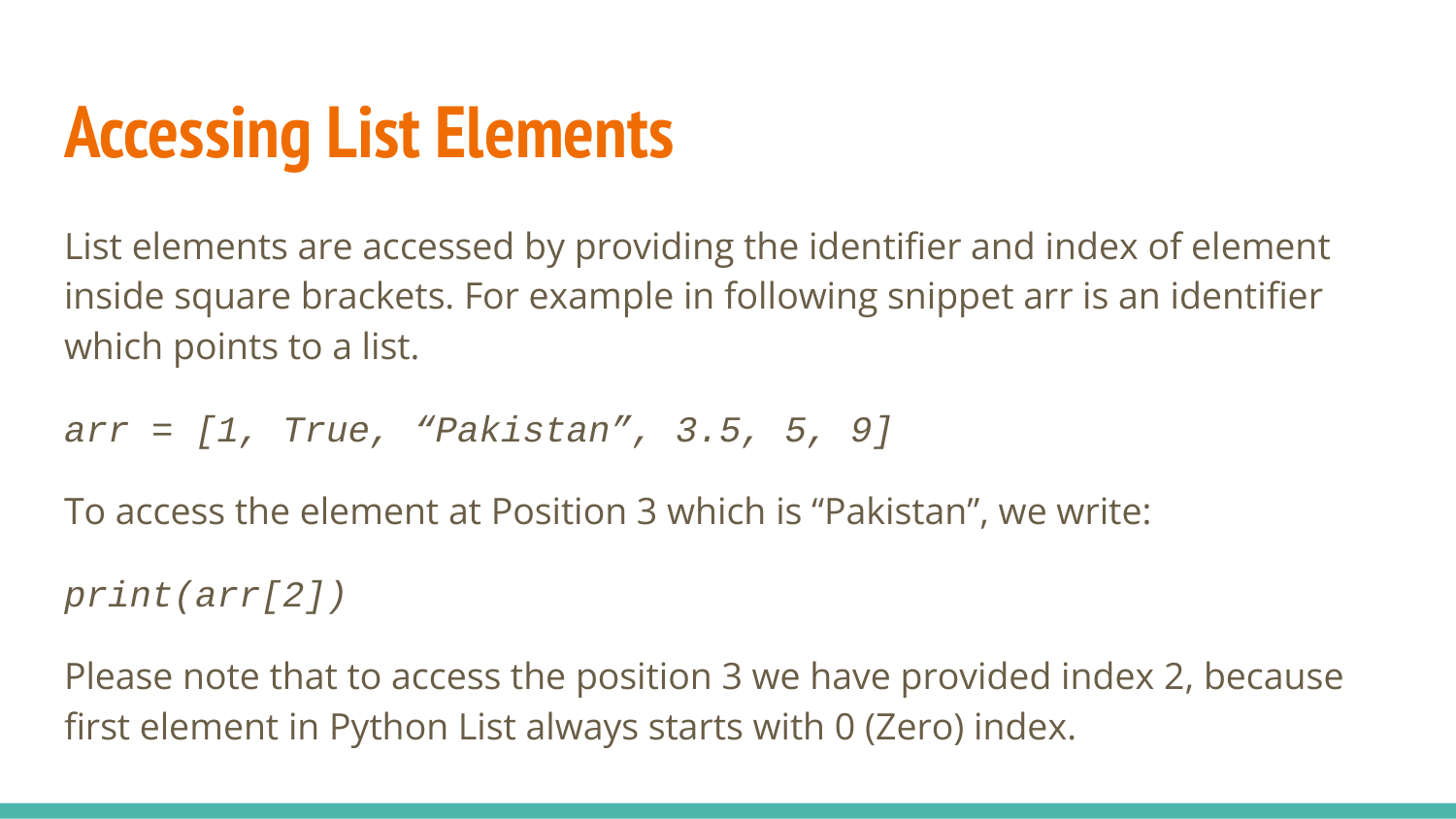

# Accessing List Elements
List elements are accessed by providing the identifier and index of element inside square brackets. For example in following snippet arr is an identifier which points to a list.
arr = [1, True, “Pakistan”, 3.5, 5, 9]
To access the element at Position 3 which is “Pakistan”, we write:
print(arr[2])
Please note that to access the position 3 we have provided index 2, because first element in Python List always starts with 0 (Zero) index.